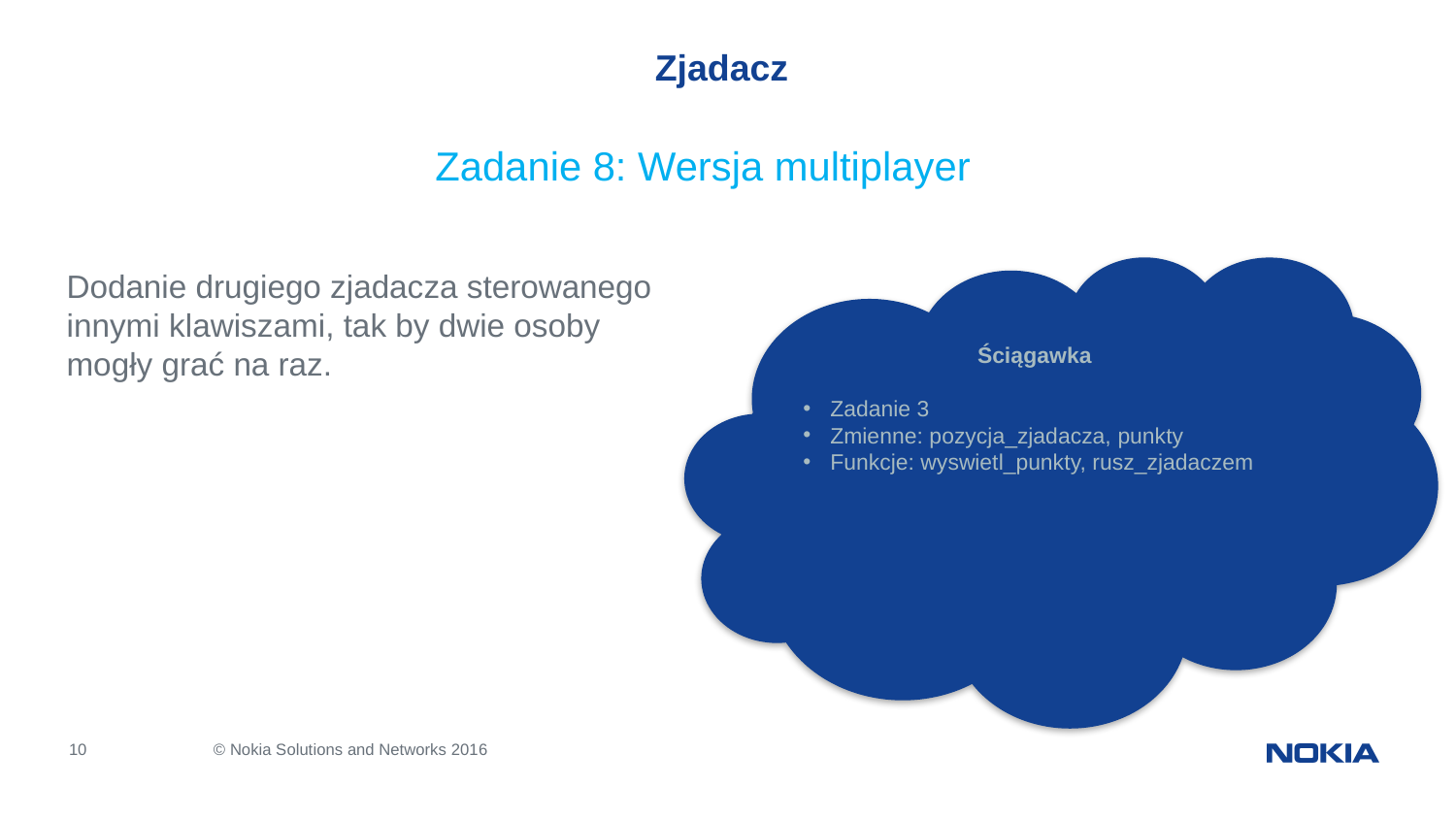

# Zjadacz

Zadanie 8: Wersja multiplayer
Ściągawka

Zadanie 3
Zmienne: pozycja_zjadacza, punkty
Funkcje: wyswietl_punkty, rusz_zjadaczem

Dodanie drugiego zjadacza sterowanego innymi klawiszami, tak by dwie osoby mogły grać na raz.